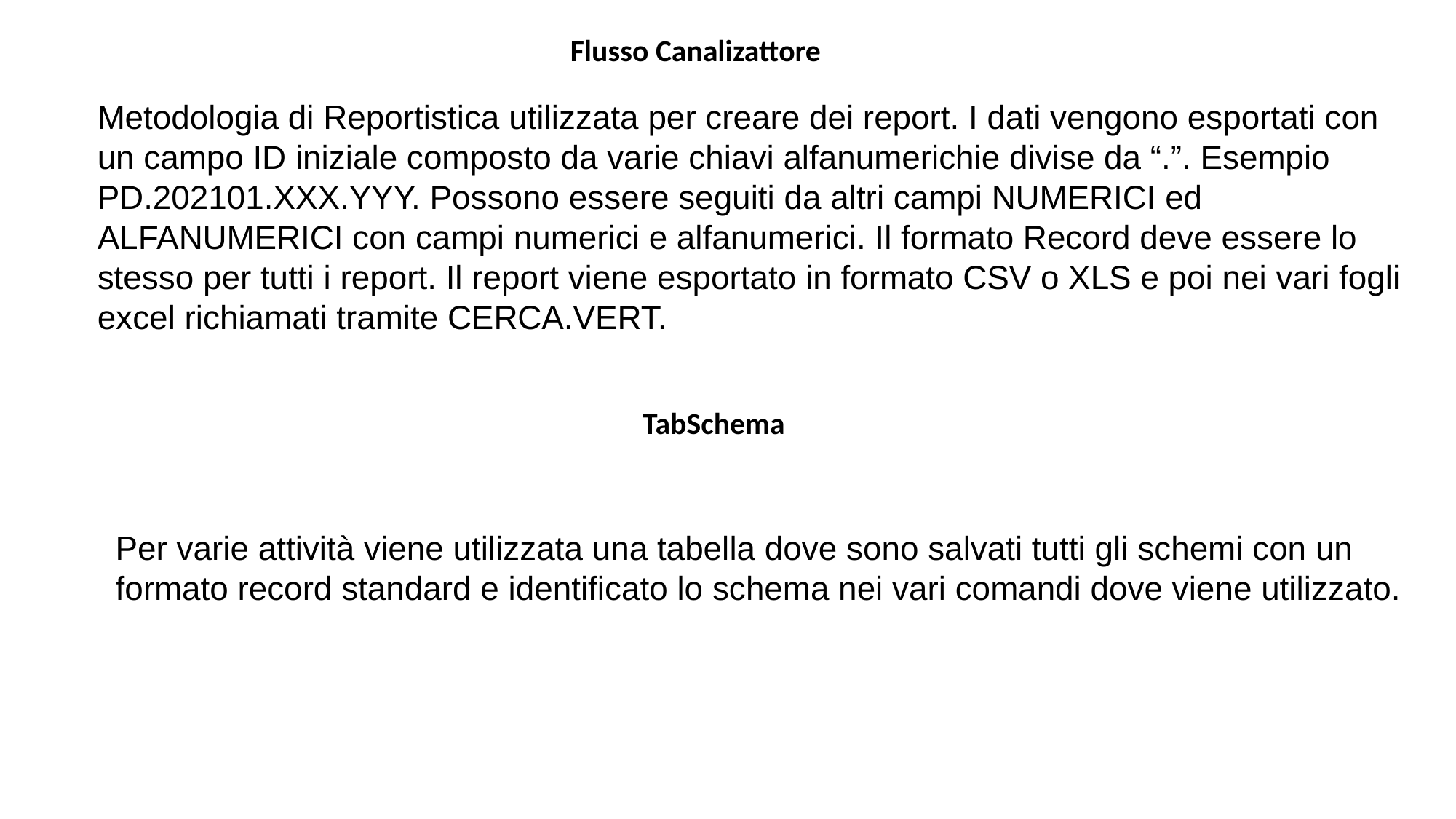

Flusso Canalizattore
Metodologia di Reportistica utilizzata per creare dei report. I dati vengono esportati con un campo ID iniziale composto da varie chiavi alfanumerichie divise da “.”. Esempio PD.202101.XXX.YYY. Possono essere seguiti da altri campi NUMERICI ed ALFANUMERICI con campi numerici e alfanumerici. Il formato Record deve essere lo stesso per tutti i report. Il report viene esportato in formato CSV o XLS e poi nei vari fogli excel richiamati tramite CERCA.VERT.
TabSchema
Per varie attività viene utilizzata una tabella dove sono salvati tutti gli schemi con un formato record standard e identificato lo schema nei vari comandi dove viene utilizzato.